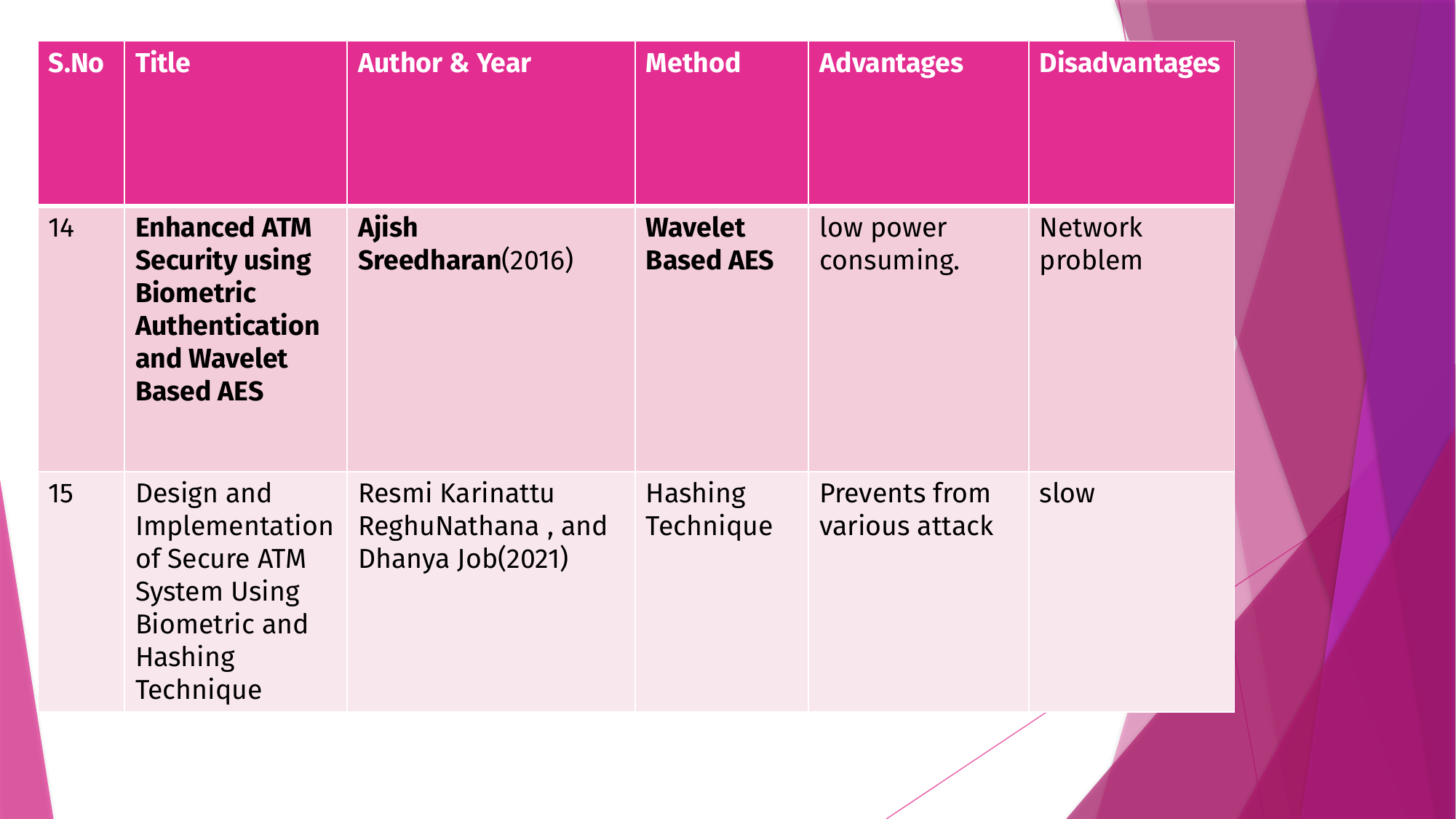

| S.No | Title | Author & Year | Method | Advantages | Disadvantages |
| --- | --- | --- | --- | --- | --- |
| 14 | Enhanced ATM Security using Biometric Authentication and Wavelet Based AES | Ajish Sreedharan(2016) | Wavelet Based AES | low power consuming. | Network problem |
| 15 | Design and Implementation of Secure ATM System Using Biometric and Hashing Technique | Resmi Karinattu ReghuNathana , and Dhanya Job(2021) | Hashing Technique | Prevents from various attack | slow |